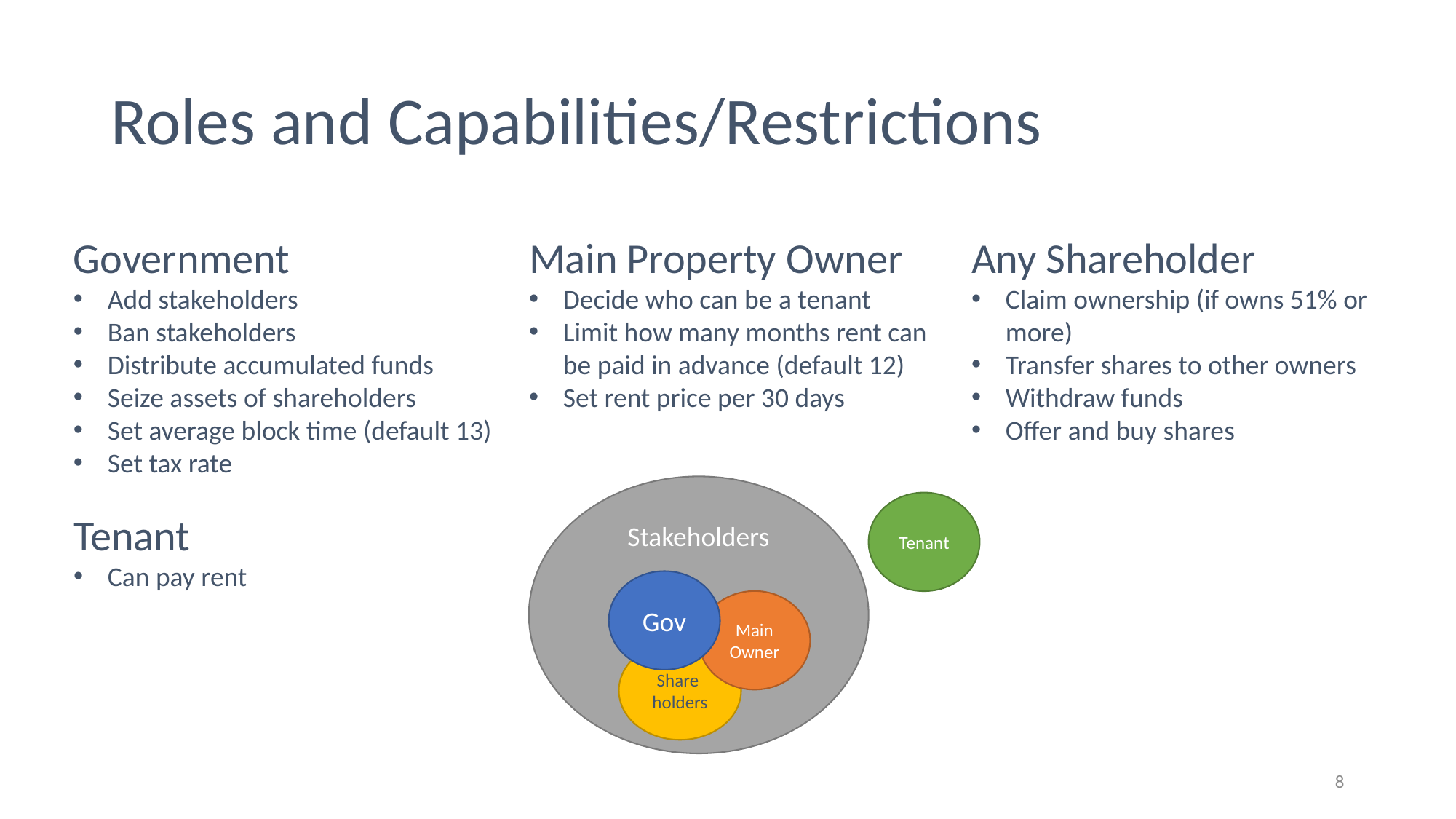

# Roles and Capabilities/Restrictions
Government
Add stakeholders
Ban stakeholders
Distribute accumulated funds
Seize assets of shareholders
Set average block time (default 13)
Set tax rate
Main Property Owner
Decide who can be a tenant
Limit how many months rent can be paid in advance (default 12)
Set rent price per 30 days

Any Shareholder
Claim ownership (if owns 51% or more)
Transfer shares to other owners
Withdraw funds
Offer and buy shares

Tenant
Tenant
Can pay rent
Stakeholders
Gov
Main Owner
Share  holders
8